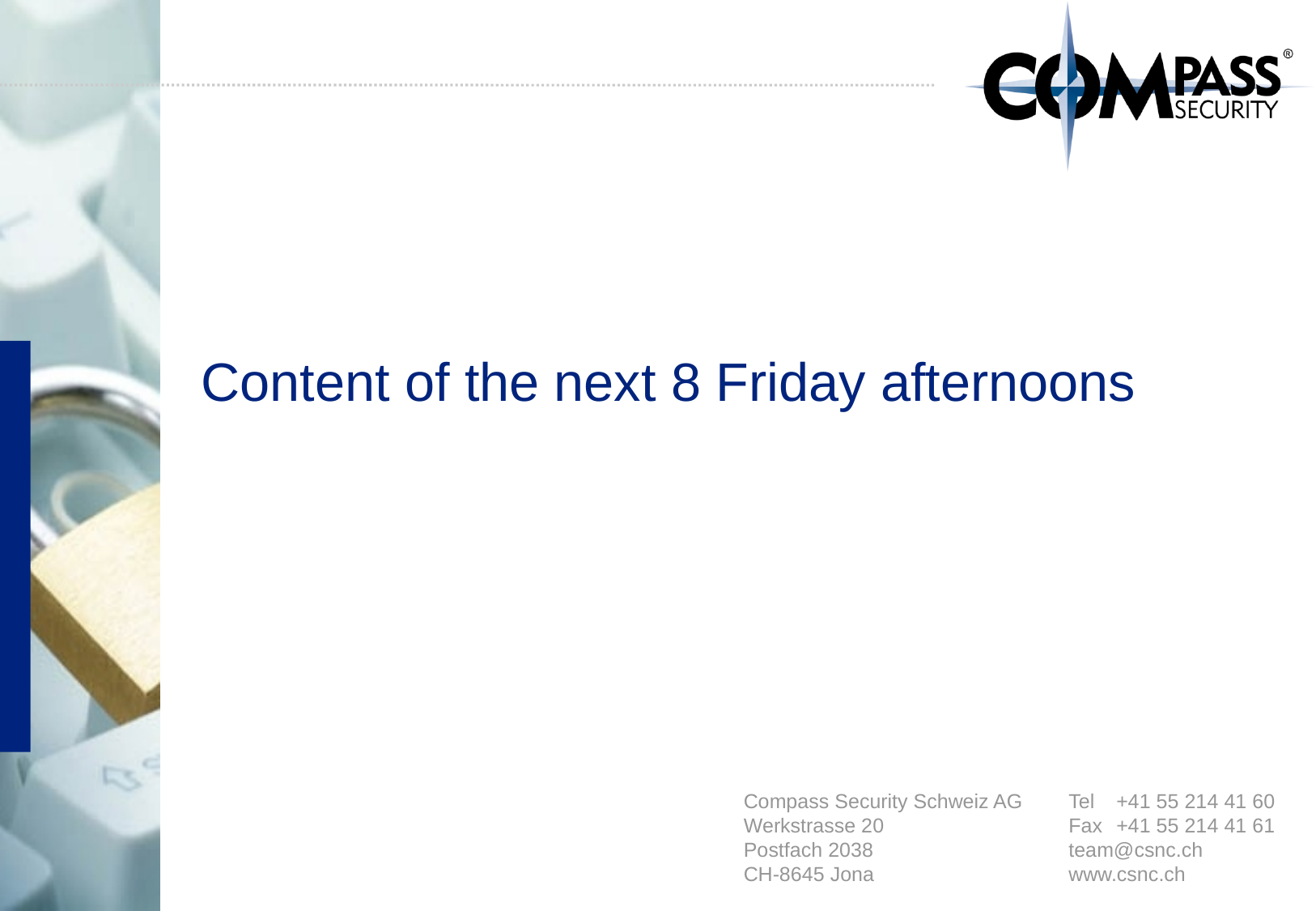

# Content of the next 8 Friday afternoons